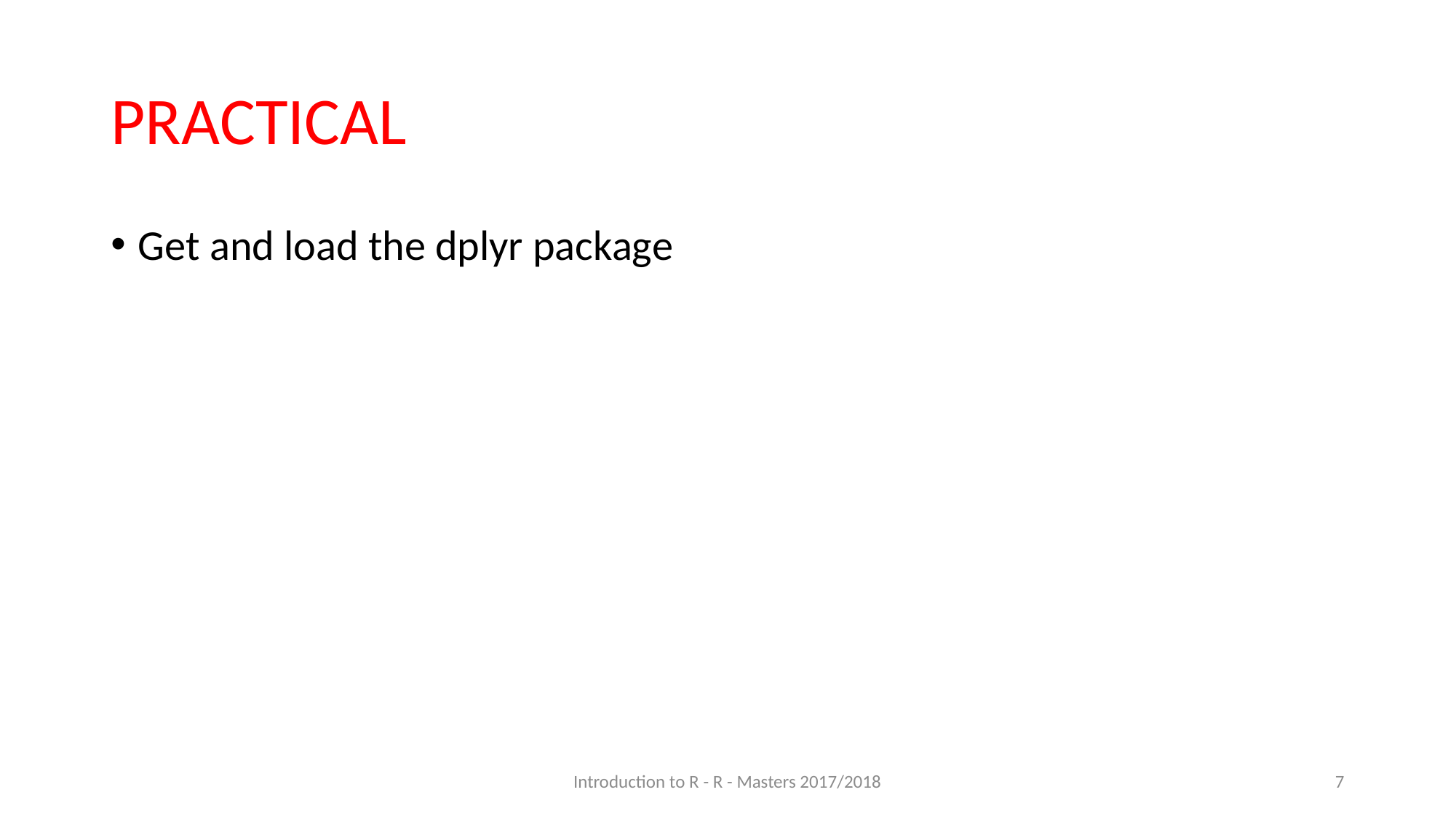

# PRACTICAL
Get and load the dplyr package
Introduction to R - R - Masters 2017/2018
7